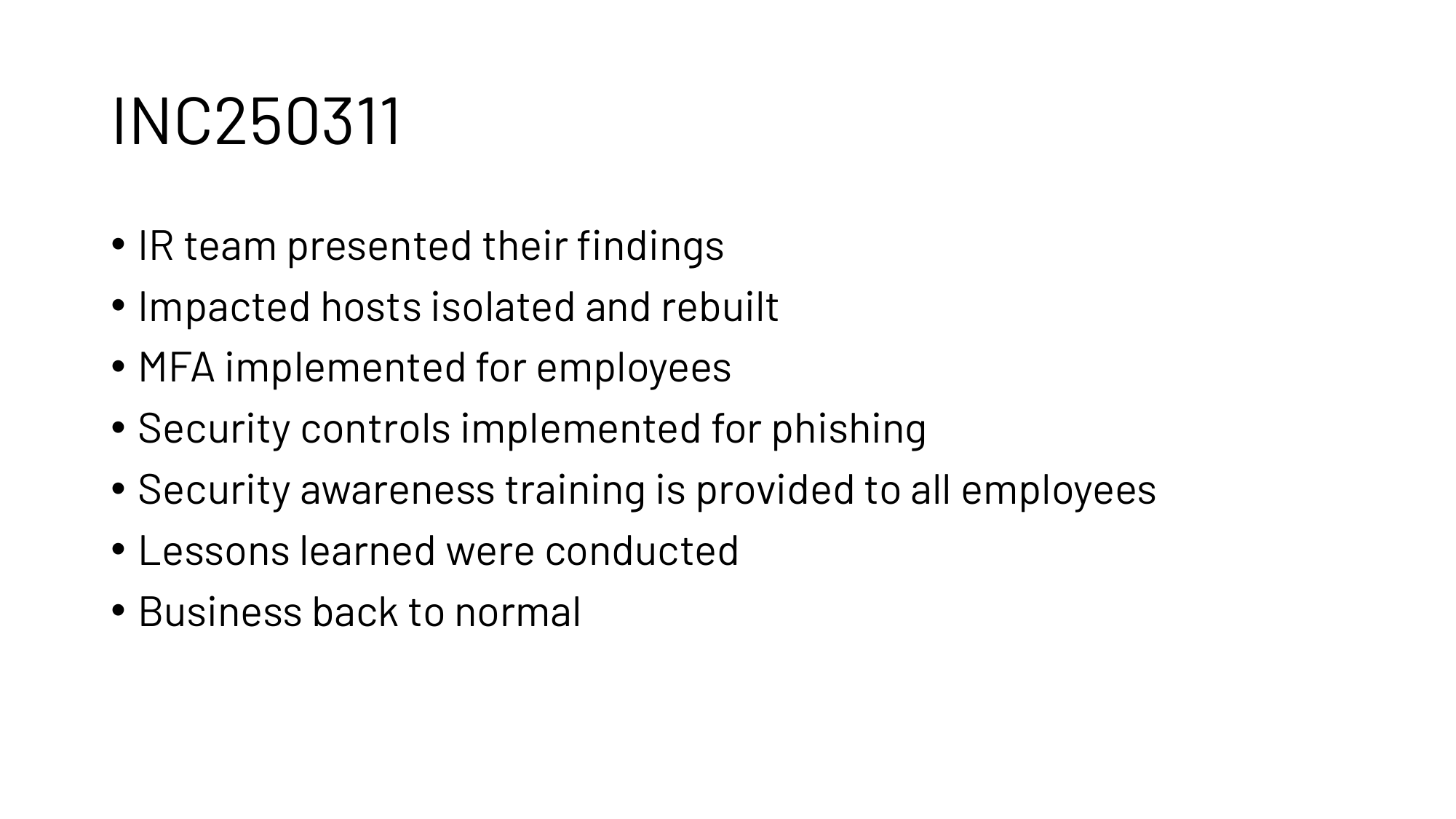

# INC250311
IR team presented their findings
Impacted hosts isolated and rebuilt
MFA implemented for employees
Security controls implemented for phishing
Security awareness training is provided to all employees
Lessons learned were conducted
Business back to normal